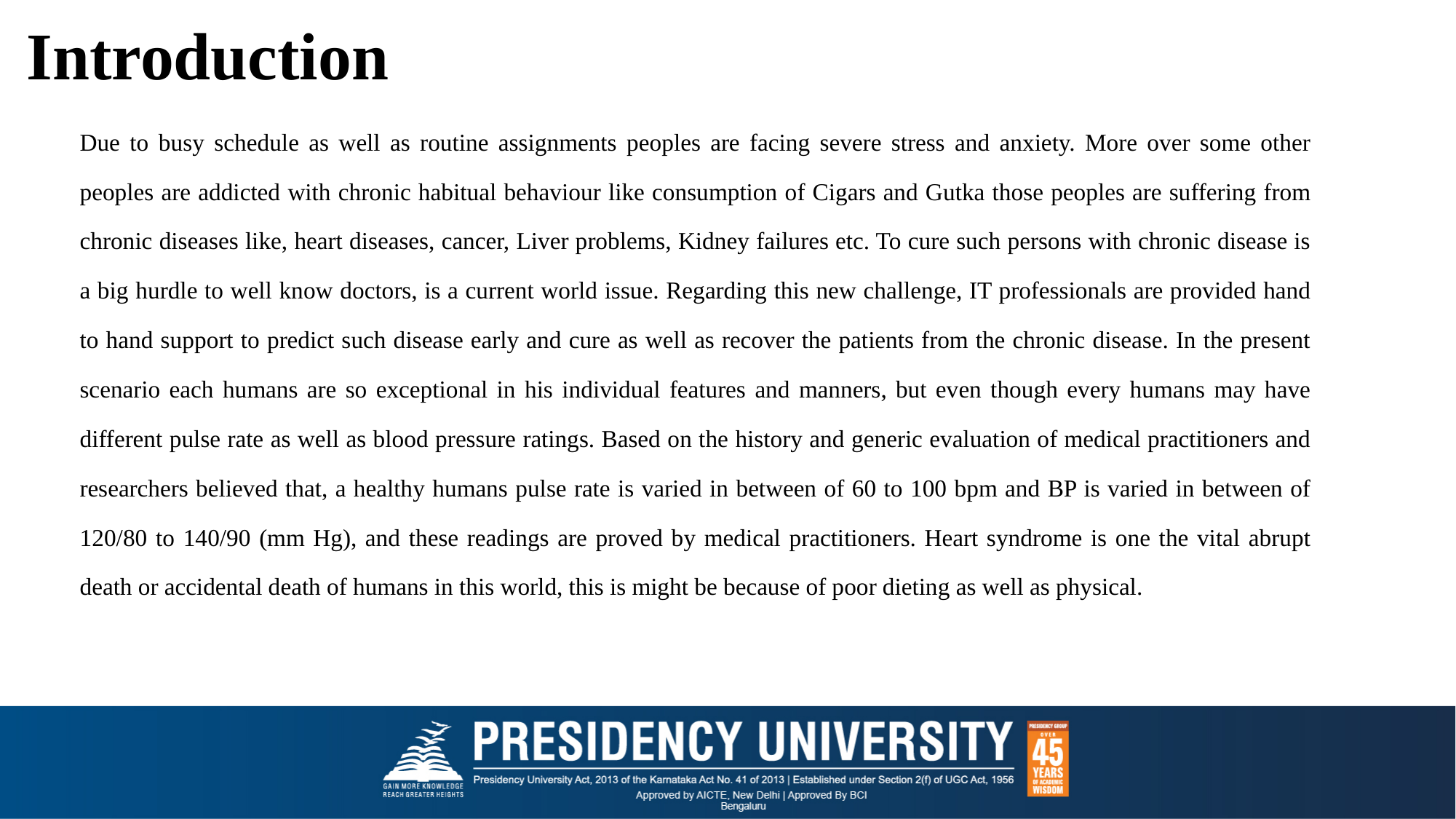

# Introduction
Due to busy schedule as well as routine assignments peoples are facing severe stress and anxiety. More over some other peoples are addicted with chronic habitual behaviour like consumption of Cigars and Gutka those peoples are suffering from chronic diseases like, heart diseases, cancer, Liver problems, Kidney failures etc. To cure such persons with chronic disease is a big hurdle to well know doctors, is a current world issue. Regarding this new challenge, IT professionals are provided hand to hand support to predict such disease early and cure as well as recover the patients from the chronic disease. In the present scenario each humans are so exceptional in his individual features and manners, but even though every humans may have different pulse rate as well as blood pressure ratings. Based on the history and generic evaluation of medical practitioners and researchers believed that, a healthy humans pulse rate is varied in between of 60 to 100 bpm and BP is varied in between of 120/80 to 140/90 (mm Hg), and these readings are proved by medical practitioners. Heart syndrome is one the vital abrupt death or accidental death of humans in this world, this is might be because of poor dieting as well as physical.